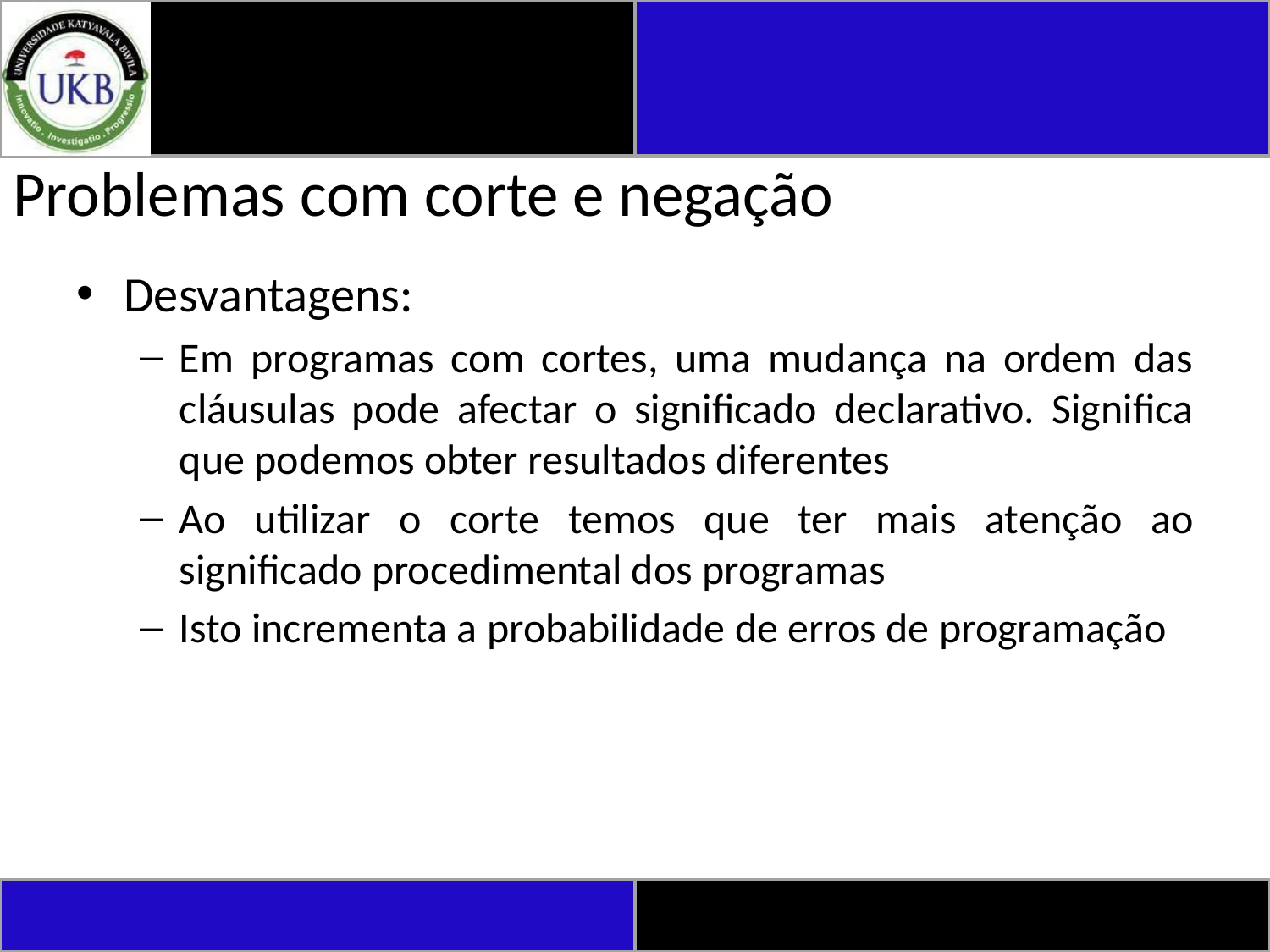

# Problemas com corte e negação
Desvantagens:
Em programas com cortes, uma mudança na ordem das cláusulas pode afectar o significado declarativo. Significa que podemos obter resultados diferentes
Ao utilizar o corte temos que ter mais atenção ao significado procedimental dos programas
Isto incrementa a probabilidade de erros de programação